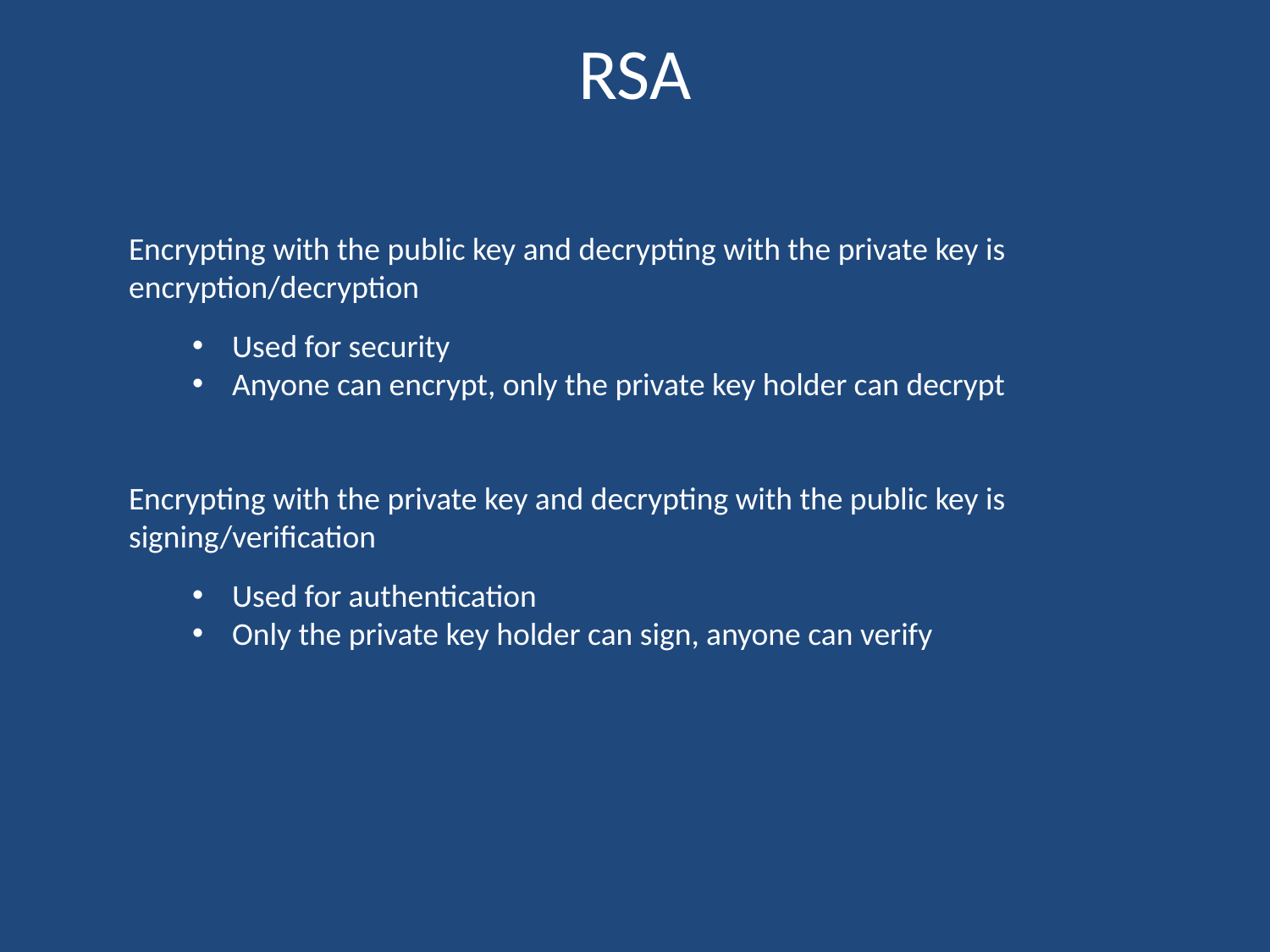

# RSA
Encrypting with the public key and decrypting with the private key is encryption/decryption

Used for security
Anyone can encrypt, only the private key holder can decrypt

Encrypting with the private key and decrypting with the public key is signing/verification
Used for authentication
Only the private key holder can sign, anyone can verify